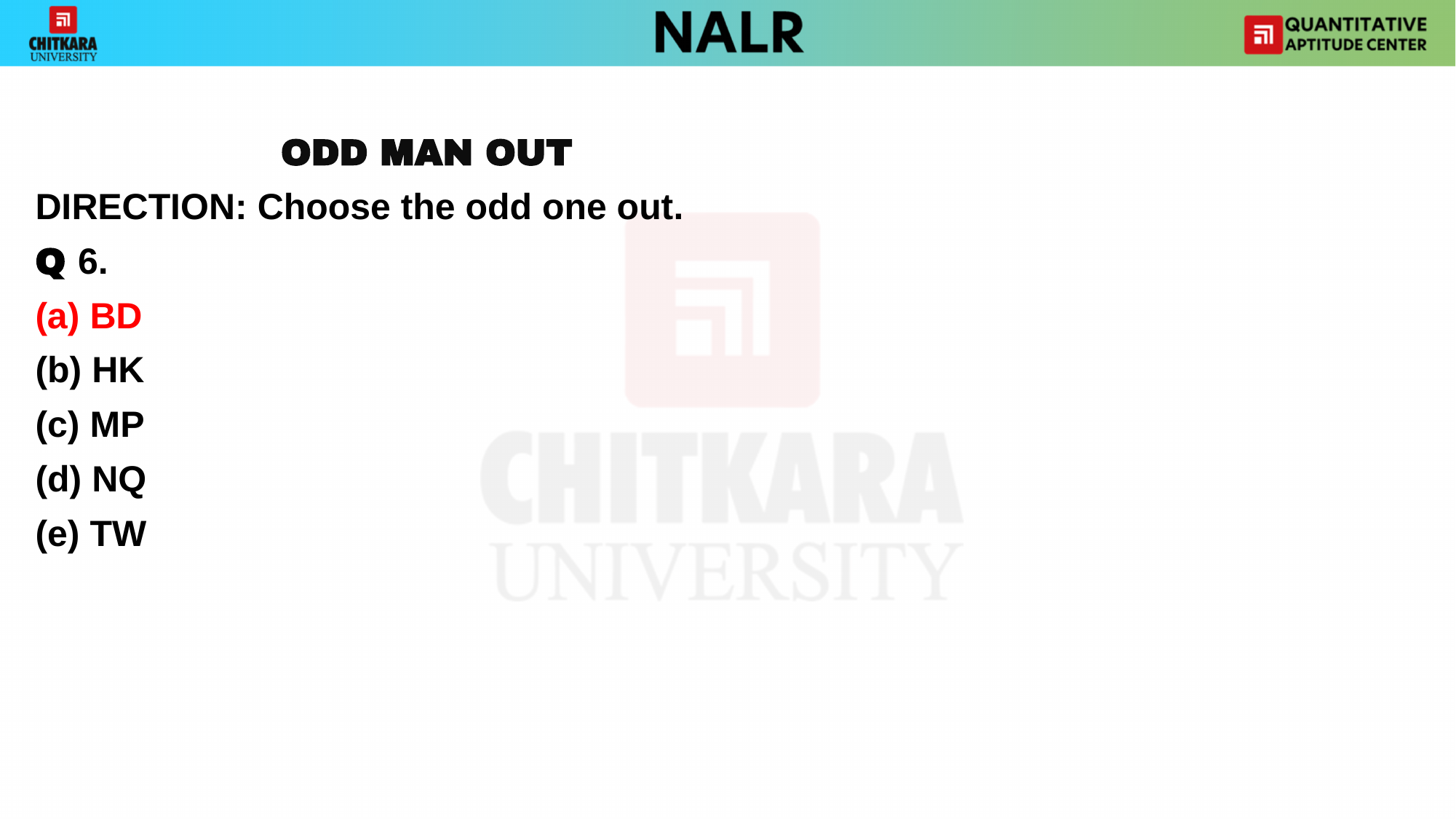

#
			ODD MAN OUT
DIRECTION: Choose the odd one out.
Q 6.
BD
(b) HK
(c) MP
(d) NQ
(e) TW